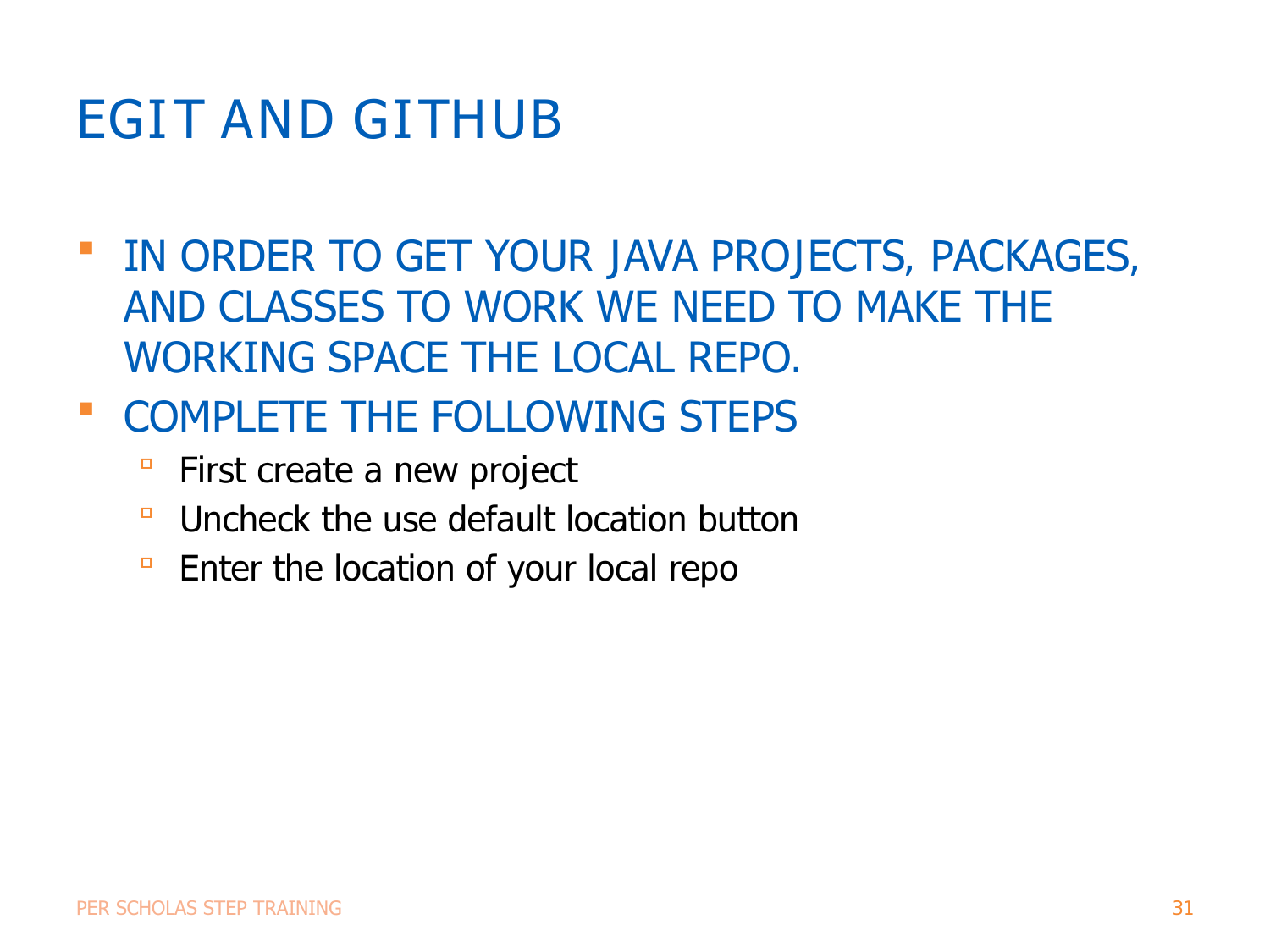

# EGIT and GITHub
In order to get your java projects, packages, and classes to work we need to make the working space the local repo.
Complete the following steps
First create a new project
Uncheck the use default location button
Enter the location of your local repo

Per scholas step training
31